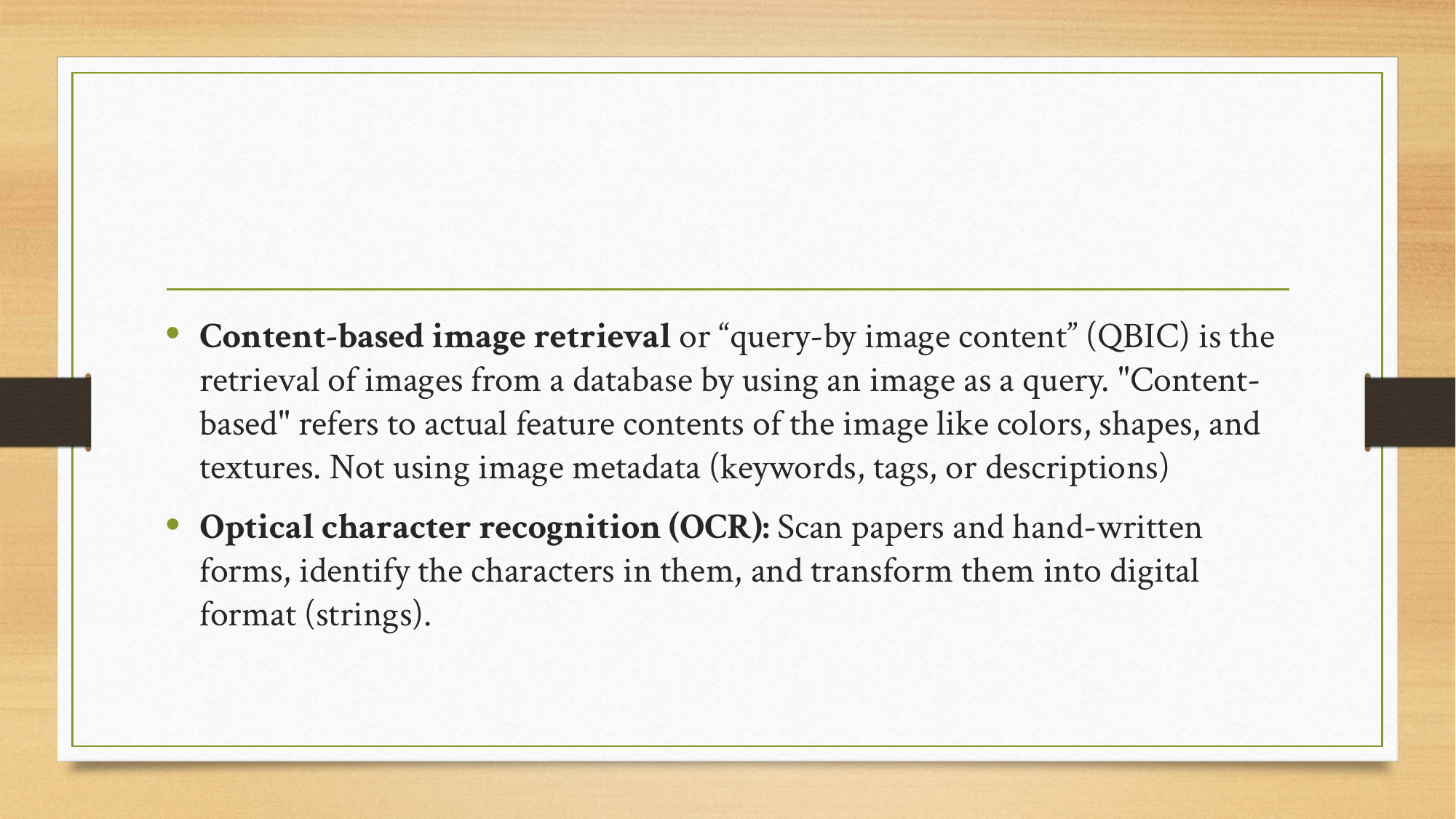

#
Content-based image retrieval or “query-by image content” (QBIC) is the retrieval of images from a database by using an image as a query. "Content-based" refers to actual feature contents of the image like colors, shapes, and textures. Not using image metadata (keywords, tags, or descriptions)
Optical character recognition (OCR): Scan papers and hand-written forms, identify the characters in them, and transform them into digital format (strings).